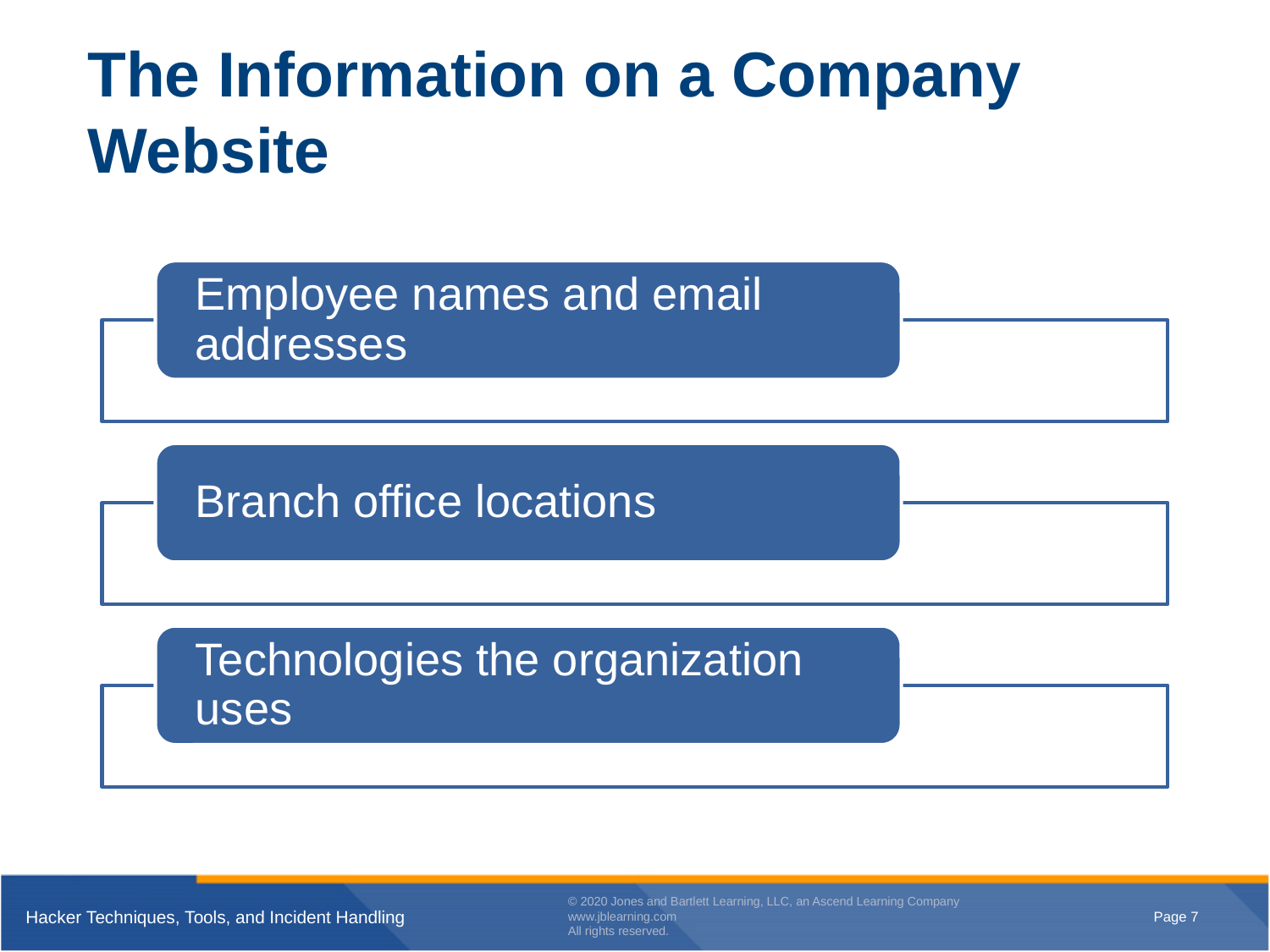

# The Information on a Company Website
Employee names and email addresses
Branch office locations
Technologies the organization uses